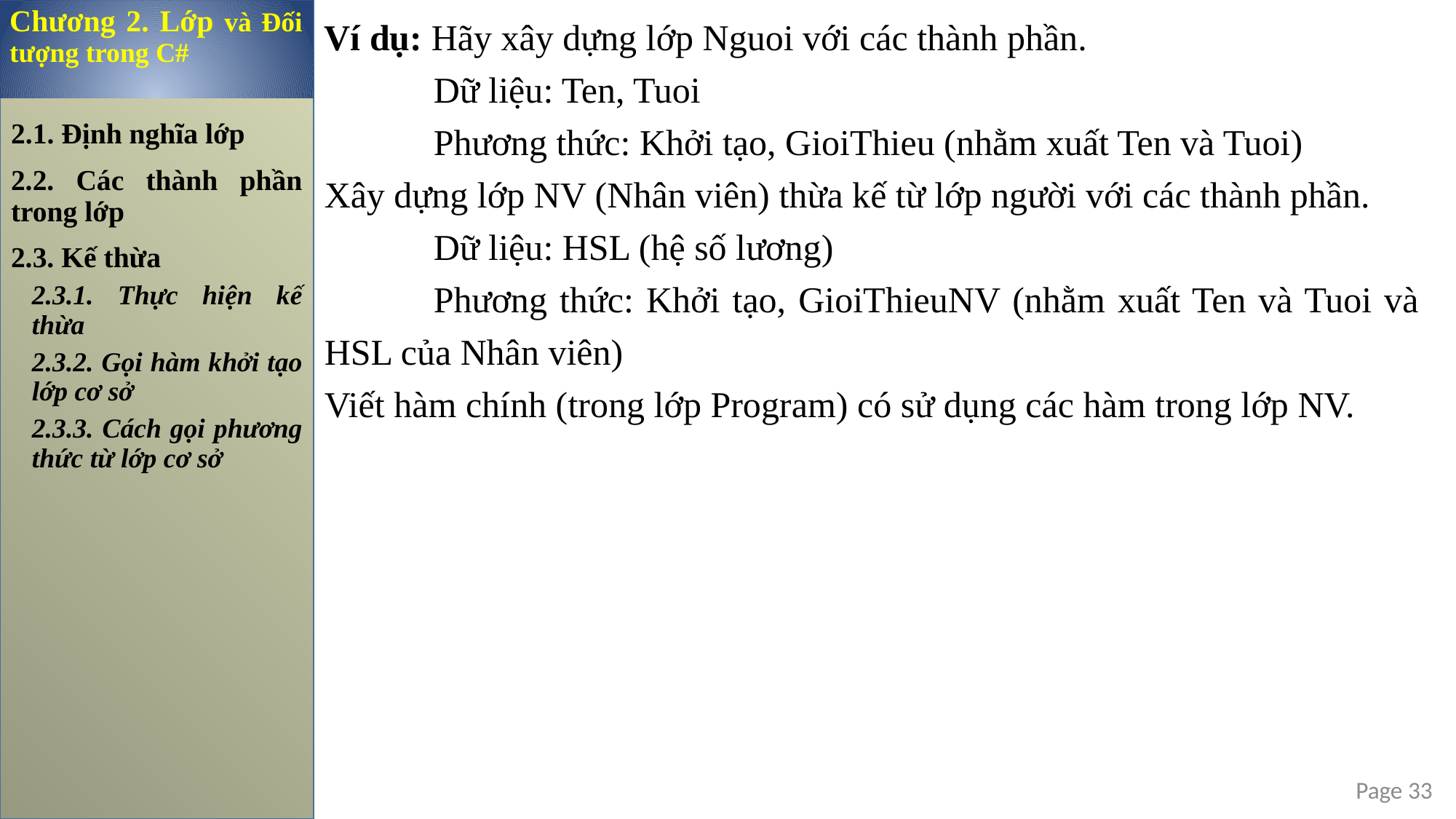

Ví dụ: Hãy xây dựng lớp Nguoi với các thành phần.
	Dữ liệu: Ten, Tuoi
	Phương thức: Khởi tạo, GioiThieu (nhằm xuất Ten và Tuoi)
Xây dựng lớp NV (Nhân viên) thừa kế từ lớp người với các thành phần.
	Dữ liệu: HSL (hệ số lương)
	Phương thức: Khởi tạo, GioiThieuNV (nhằm xuất Ten và Tuoi và HSL của Nhân viên)
Viết hàm chính (trong lớp Program) có sử dụng các hàm trong lớp NV.

Chương 2. Lớp và Đối tượng trong C#
2.1. Định nghĩa lớp
2.2. Các thành phần trong lớp
2.3. Kế thừa
2.3.1. Thực hiện kế thừa
2.3.2. Gọi hàm khởi tạo lớp cơ sở
2.3.3. Cách gọi phương thức từ lớp cơ sở

Page 33